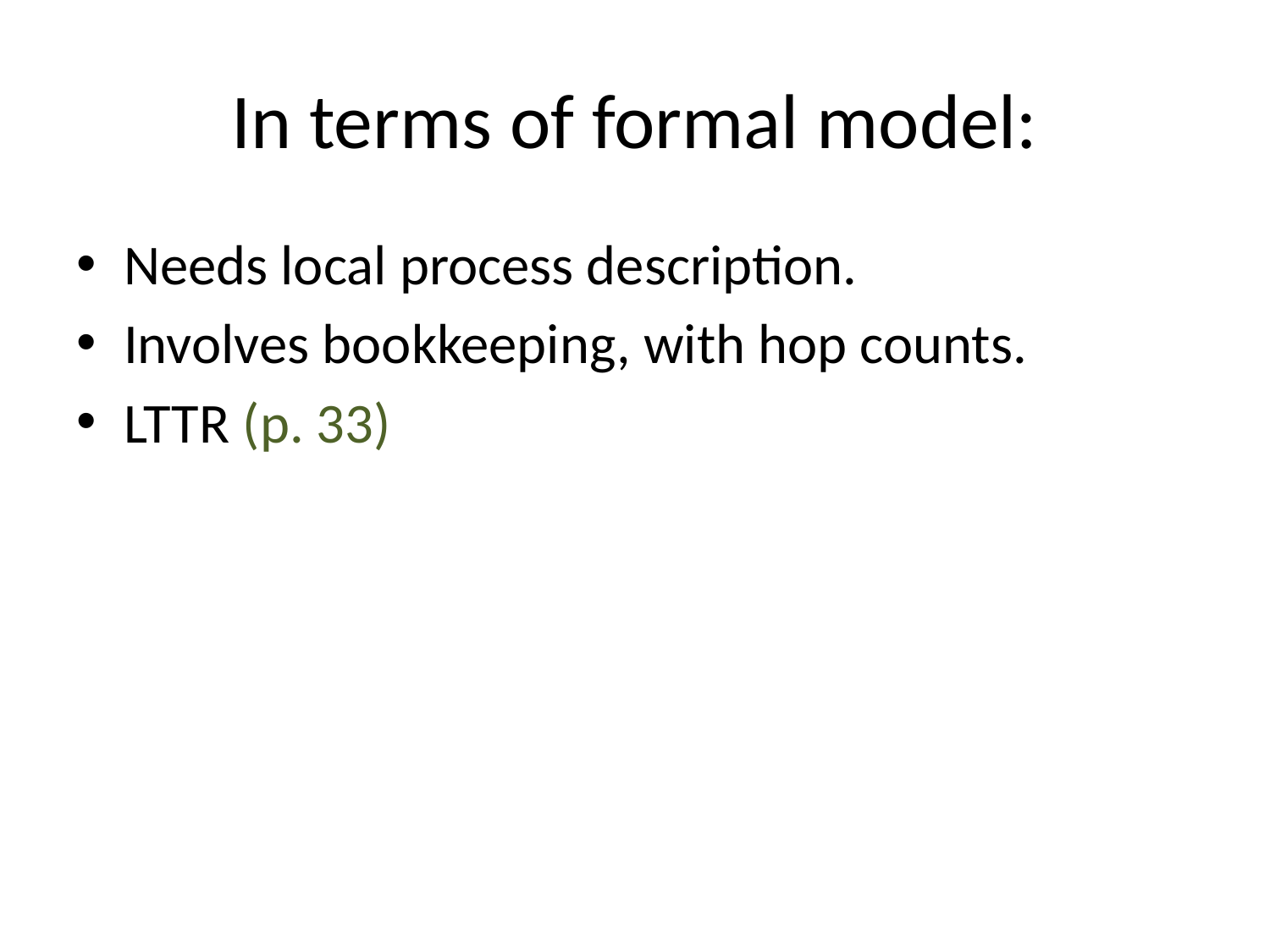

# In terms of formal model:
Needs local process description.
Involves bookkeeping, with hop counts.
LTTR (p. 33)